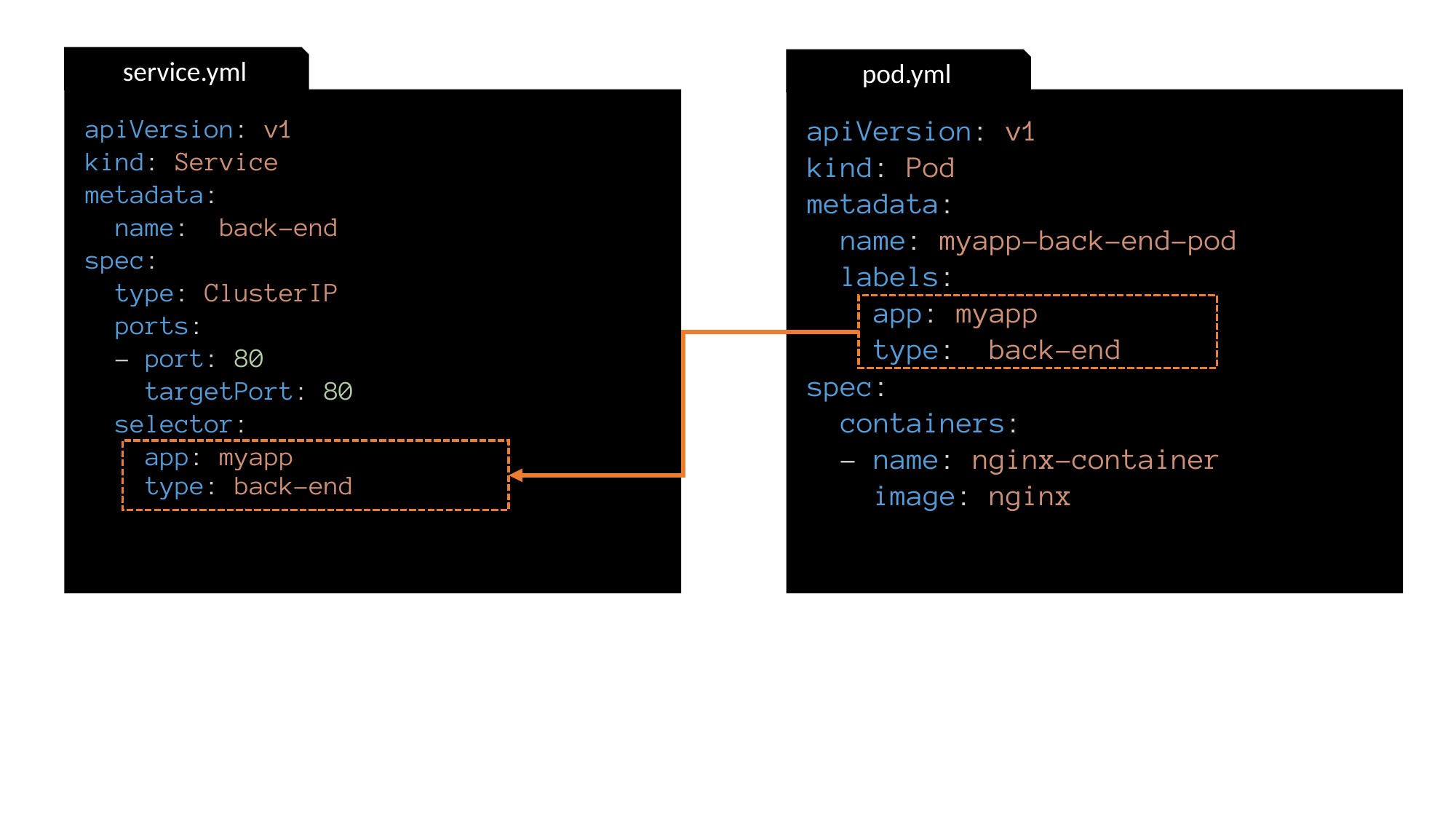

service.yml
pod.yml
apiVersion: v1
kind: Service
metadata:
  name:  back-end
spec:
  type: ClusterIP
  ports:
  - port: 80
    targetPort: 80
  selector:
    app: myapp
    type: back-end
apiVersion: v1
kind: Pod
metadata:
  name: myapp-back-end-pod
  labels:
    app: myapp
    type:  back-end
spec:
  containers:
  - name: nginx-container
    image: nginx